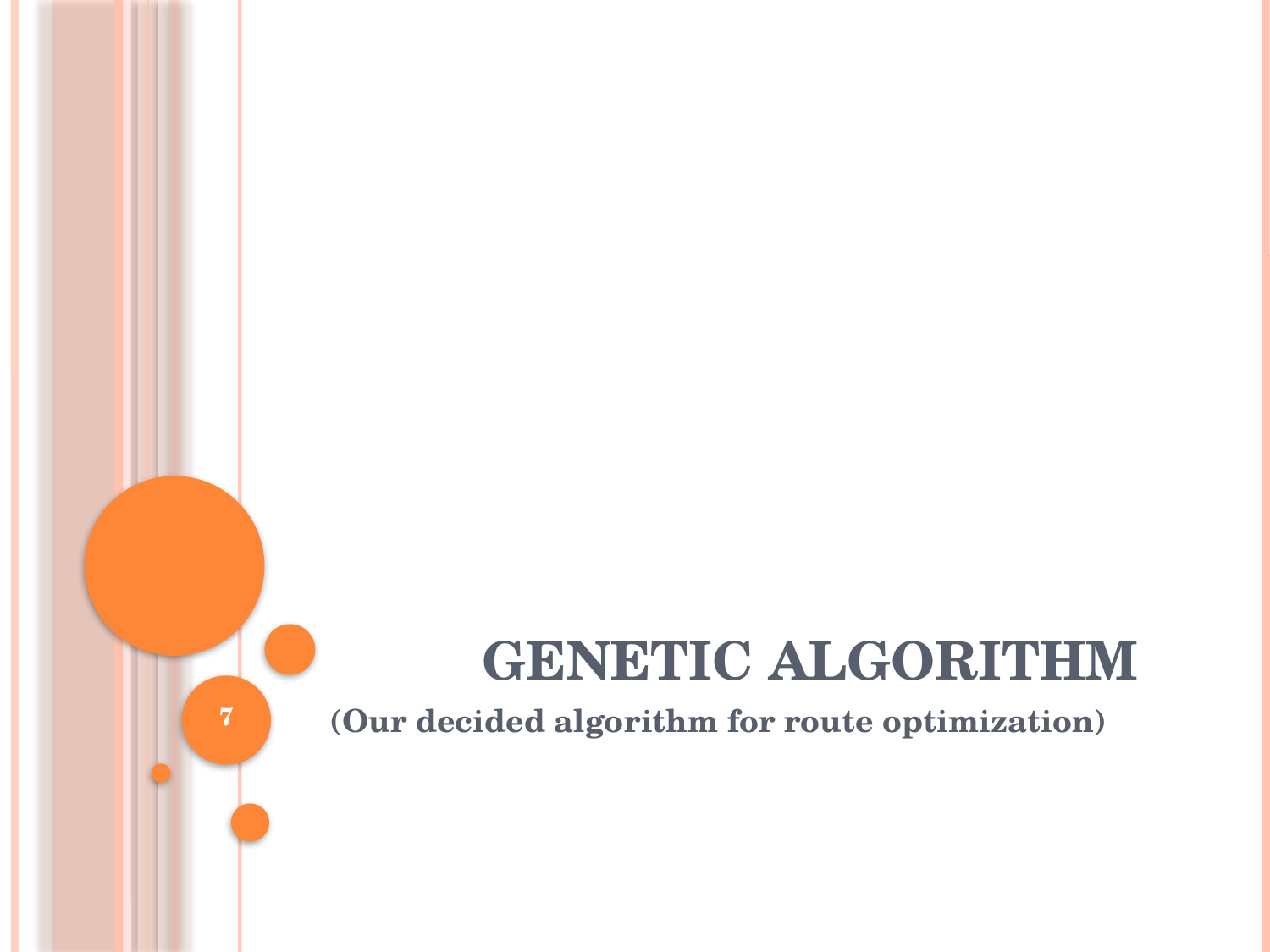

# Genetic Algorithm
7
(Our decided algorithm for route optimization)